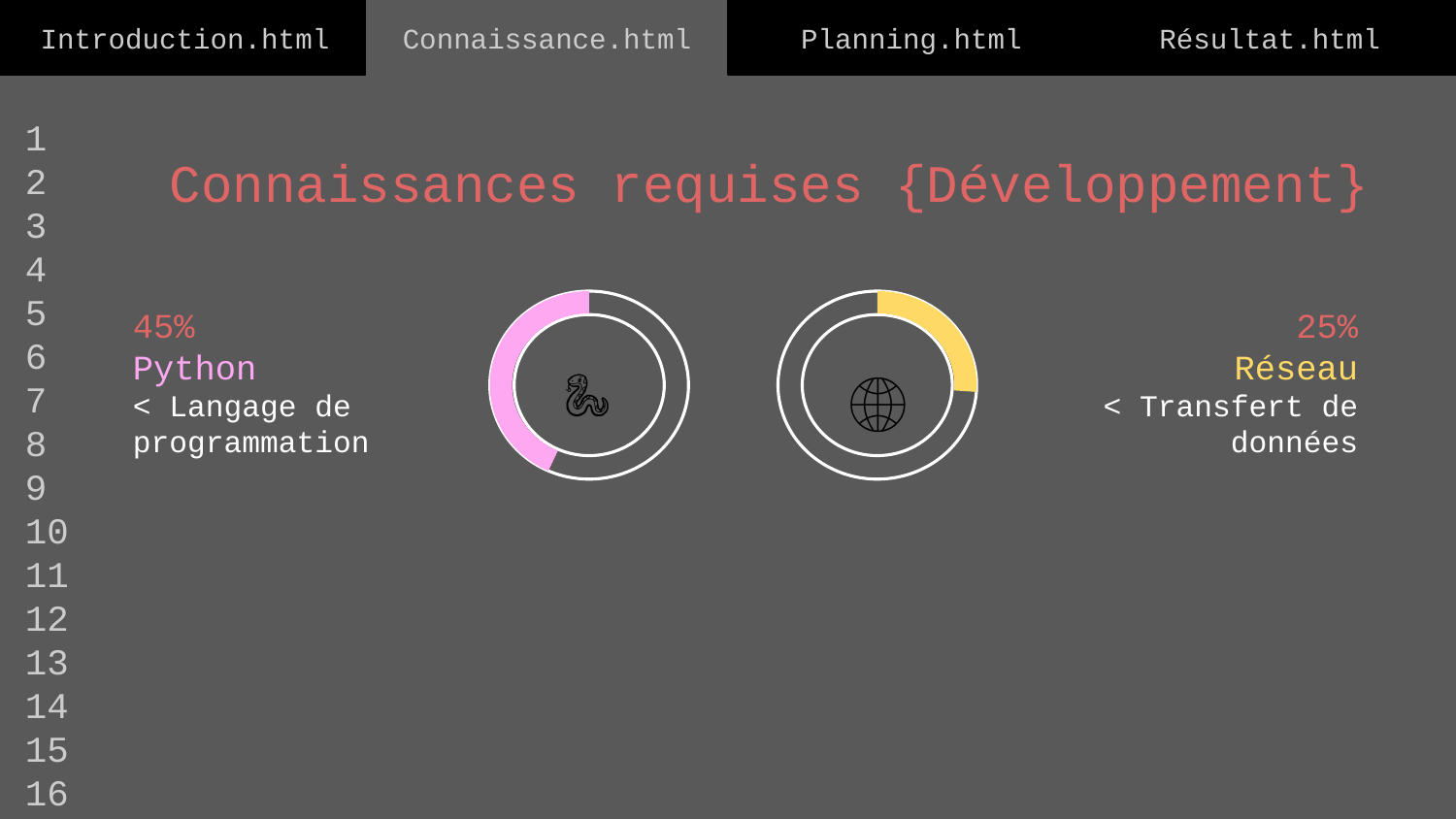

Connaissance.html
Planning.html
Résultat.html
Introduction.html

1
2
3
4
5
6
7
8
9
10
11
12
13
14
15
16
17
Connaissances requises {Développement}

45%
Python
< Langage de programmation
25%
Réseau
< Transfert de données

🐍
🌐